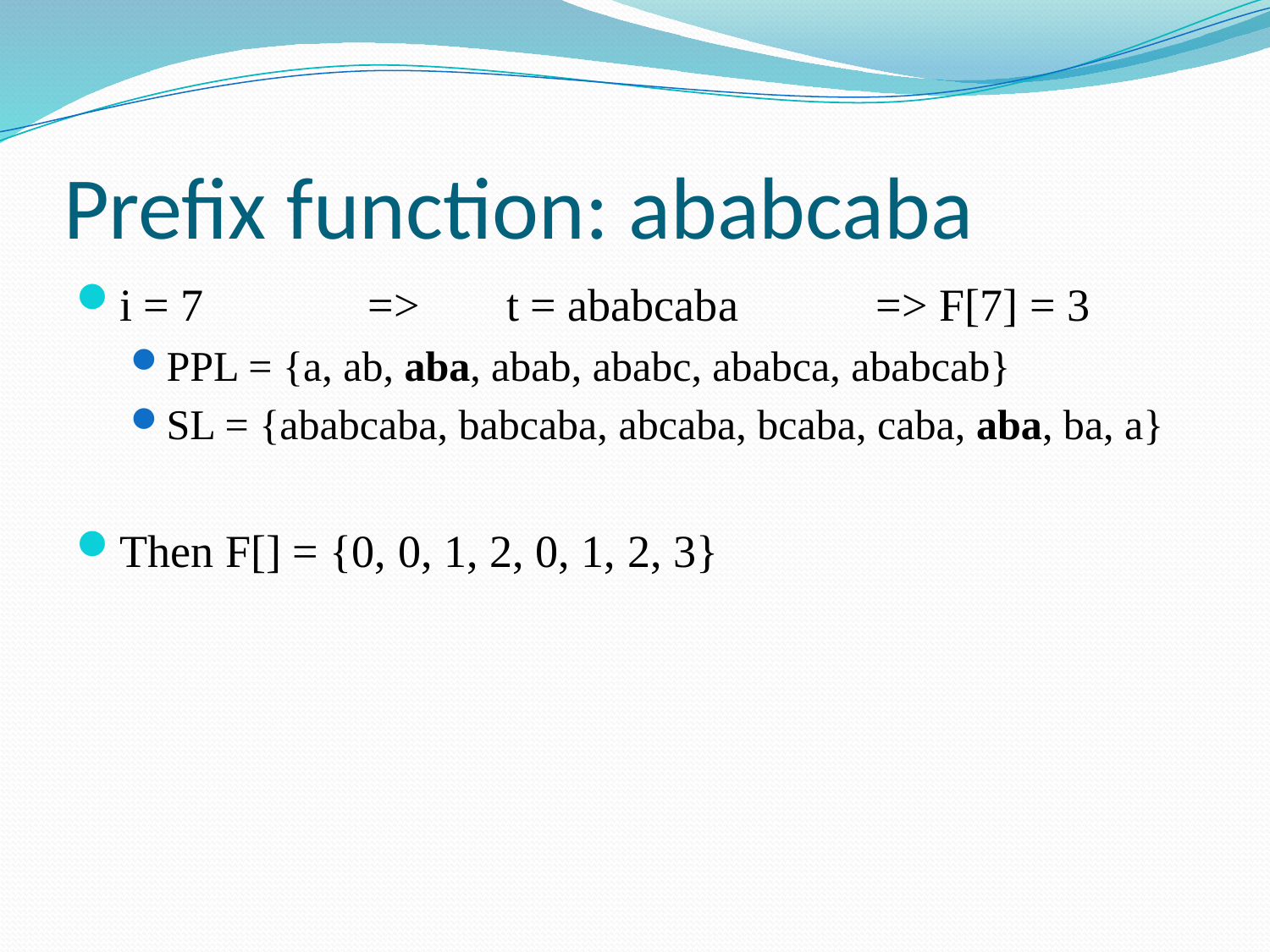

# Prefix function: ababcaba
i = 7		=>	 t = ababcaba 	=> F[7] = 3
PPL = {a, ab, aba, abab, ababc, ababca, ababcab}
SL = {ababcaba, babcaba, abcaba, bcaba, caba, aba, ba, a}

Then F[] = {0, 0, 1, 2, 0, 1, 2, 3}